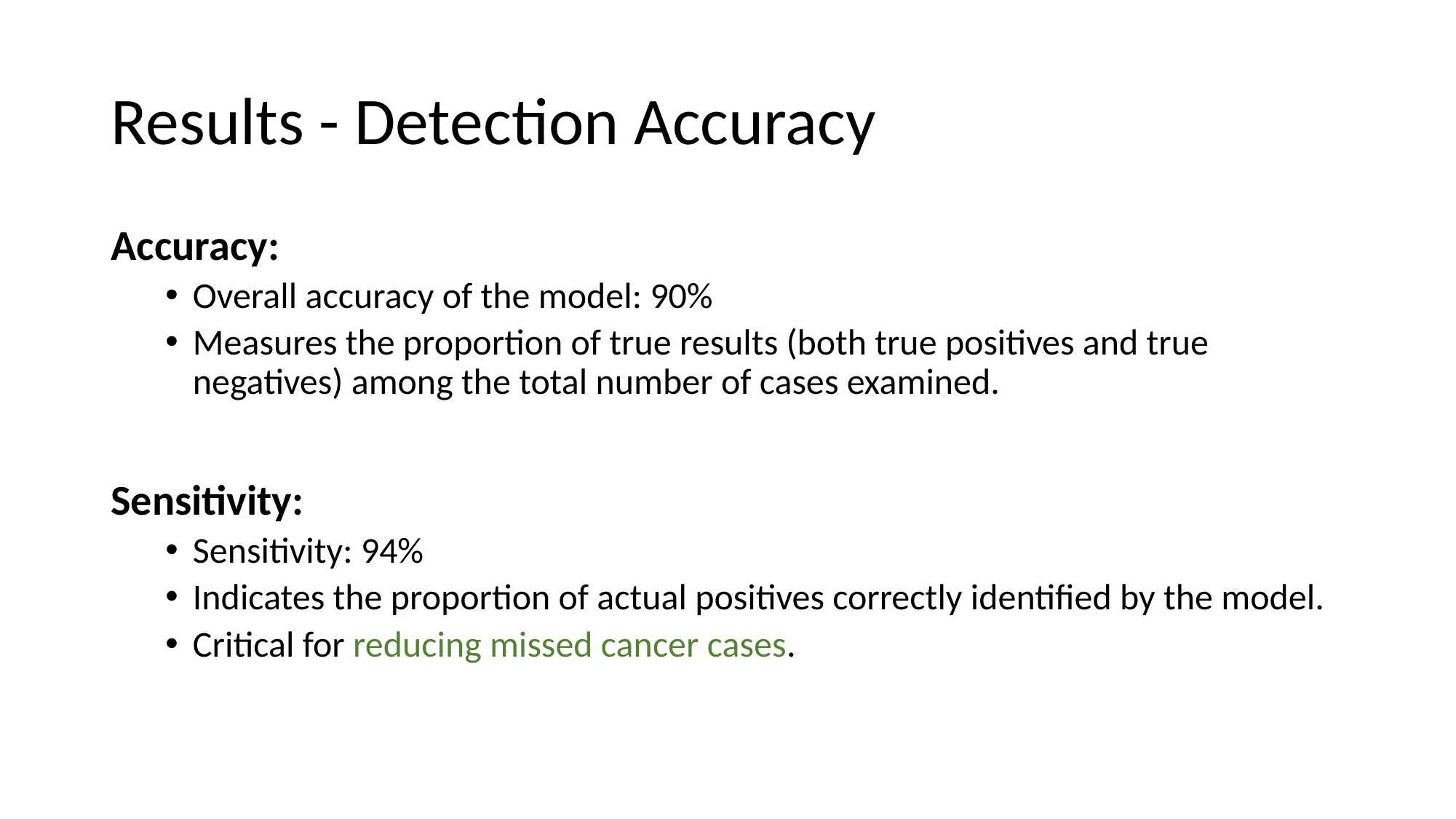

# Results - Detection Accuracy
Accuracy:
Overall accuracy of the model: 90%
Measures the proportion of true results (both true positives and true negatives) among the total number of cases examined.

Sensitivity:
Sensitivity: 94%
Indicates the proportion of actual positives correctly identified by the model.
Critical for reducing missed cancer cases.